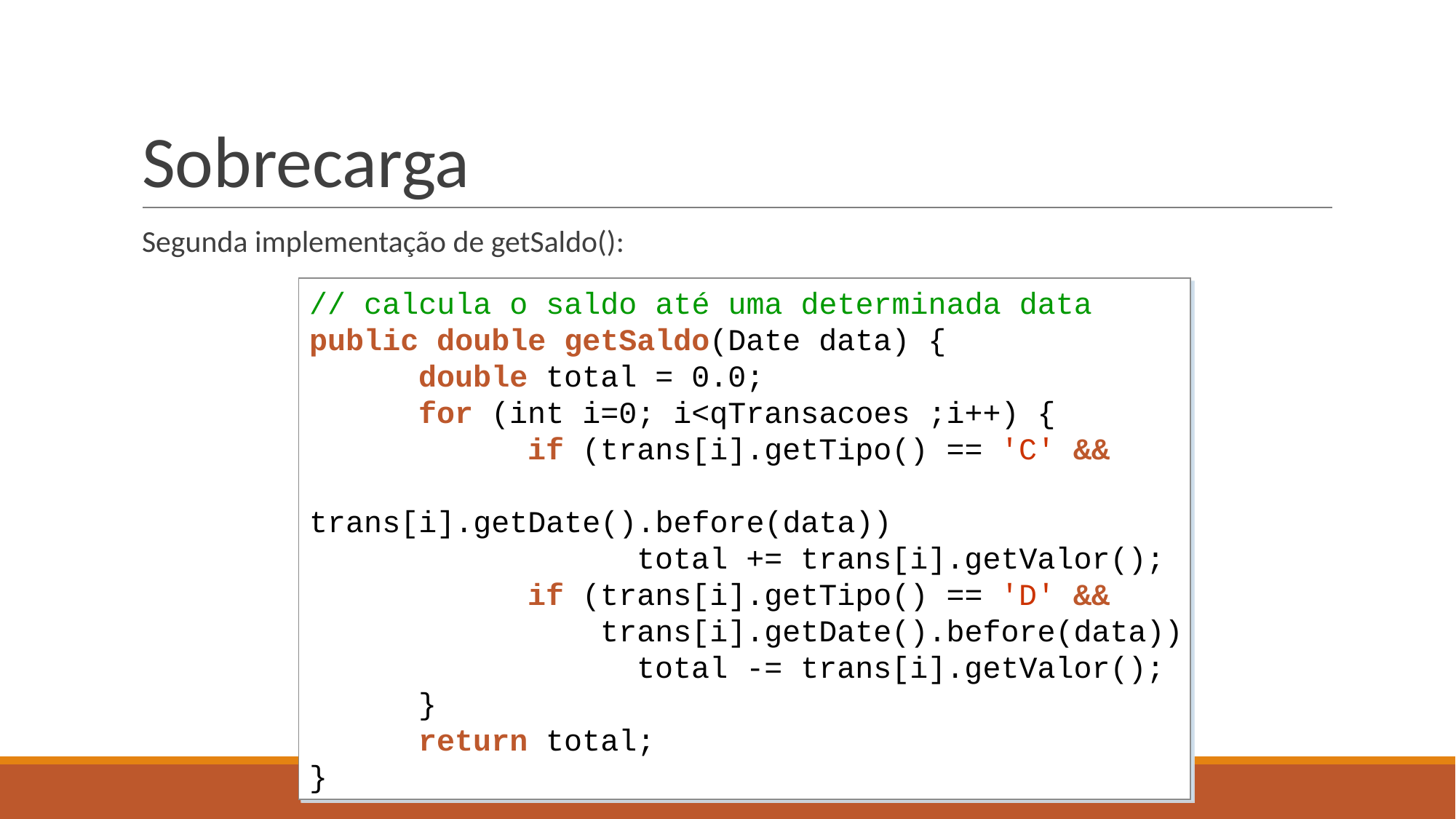

# Sobrecarga
Segunda implementação de getSaldo():
// calcula o saldo até uma determinada data
public double getSaldo(Date data) {
	double total = 0.0;
	for (int i=0; i<qTransacoes ;i++) {
		if (trans[i].getTipo() == 'C' &&
			    trans[i].getDate().before(data))
			total += trans[i].getValor();
		if (trans[i].getTipo() == 'D' &&
		    trans[i].getDate().before(data))
			total -= trans[i].getValor();
	}
	return total;
}